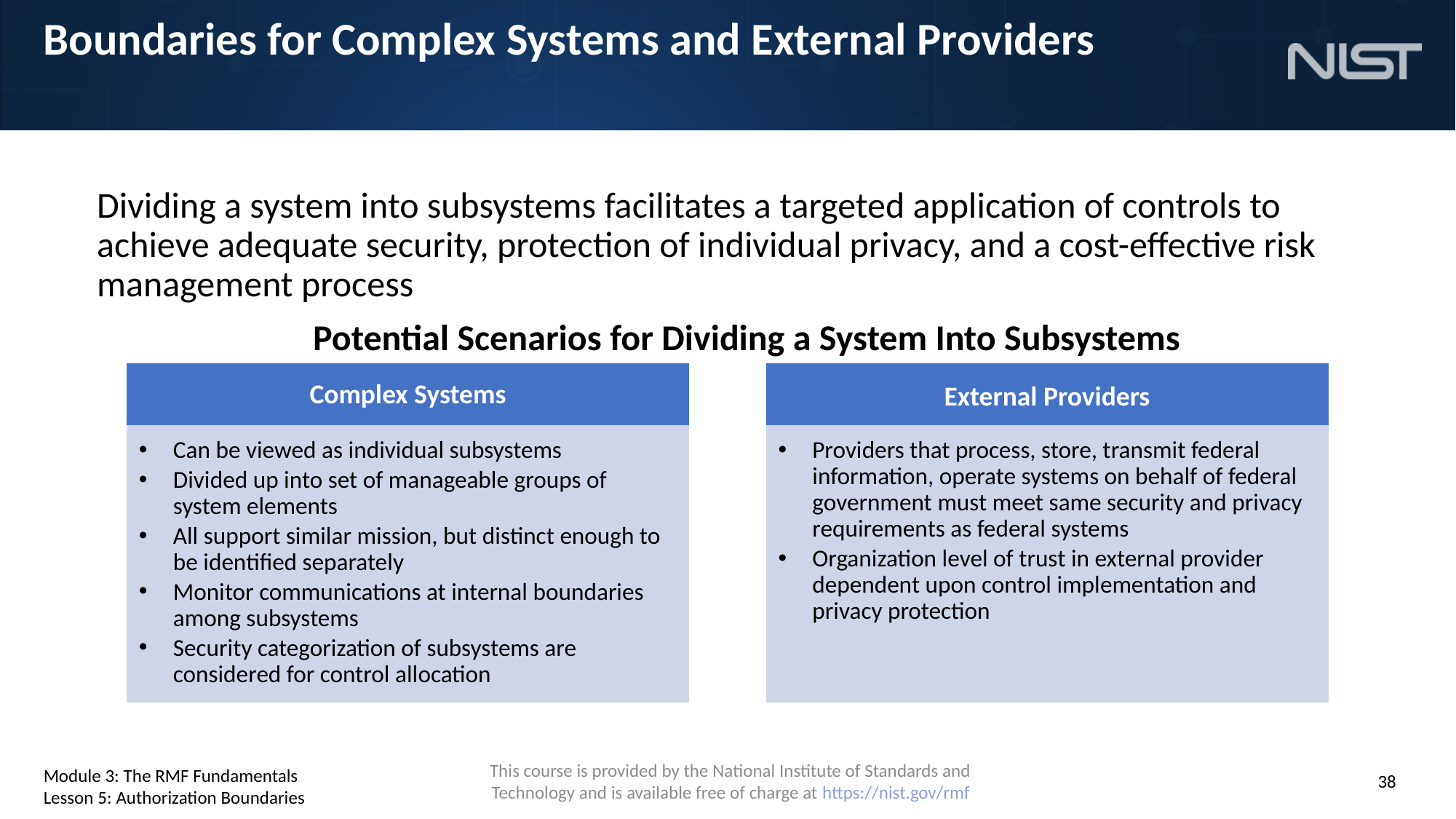

# Boundaries for Complex Systems and External Providers
Dividing a system into subsystems facilitates a targeted application of controls to achieve adequate security, protection of individual privacy, and a cost-effective risk management process
Potential Scenarios for Dividing a System Into Subsystems
Complex Systems
External Providers
Can be viewed as individual subsystems
Divided up into set of manageable groups of system elements
All support similar mission, but distinct enough to be identified separately
Monitor communications at internal boundaries among subsystems
Security categorization of subsystems are considered for control allocation
Providers that process, store, transmit federal information, operate systems on behalf of federal government must meet same security and privacy requirements as federal systems
Organization level of trust in external provider dependent upon control implementation and privacy protection
Module 3: The RMF Fundamentals
Lesson 5: Authorization Boundaries
38